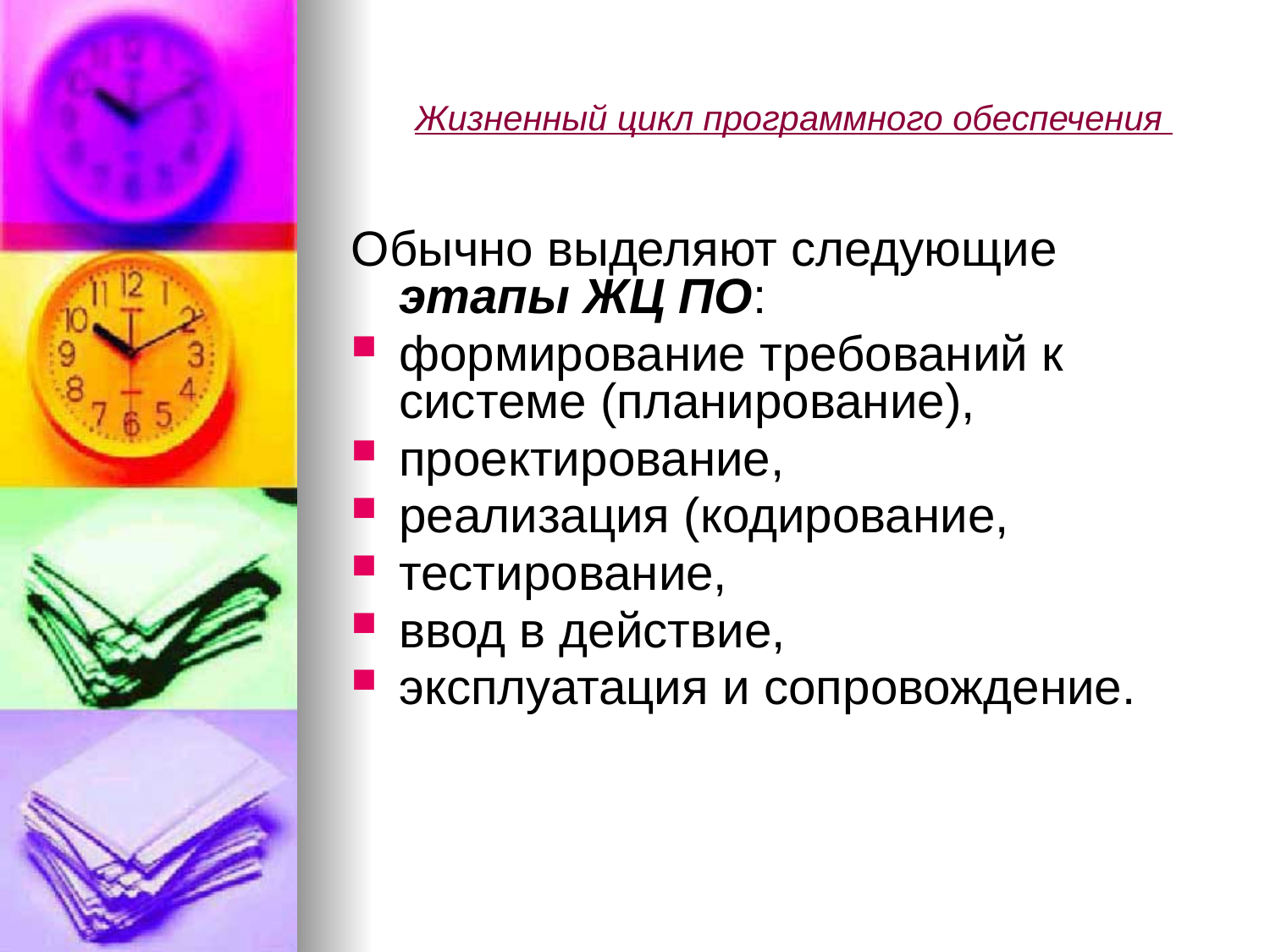

# Жизненный цикл программного обеспечения
Обычно выделяют следующие этапы ЖЦ ПО:
формирование требований к системе (планирование),
проектирование,
реализация (кодирование,
тестирование,
ввод в действие,
эксплуатация и сопровождение.